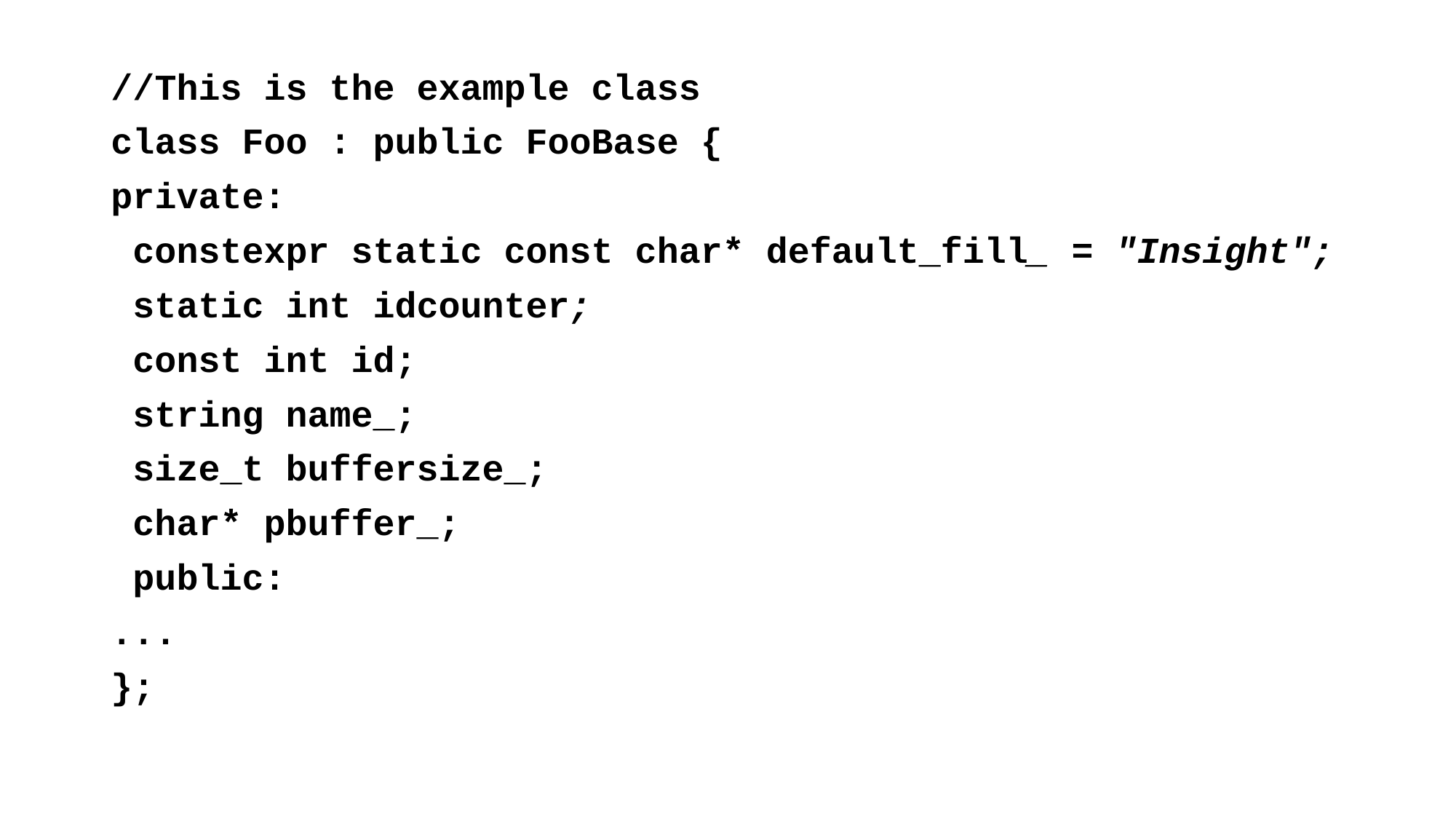

//This is the example class
class Foo : public FooBase {
private:
 constexpr static const char* default_fill_ = "Insight";
 static int idcounter;
 const int id;
 string name_;
 size_t buffersize_;
 char* pbuffer_;
 public:
...
};